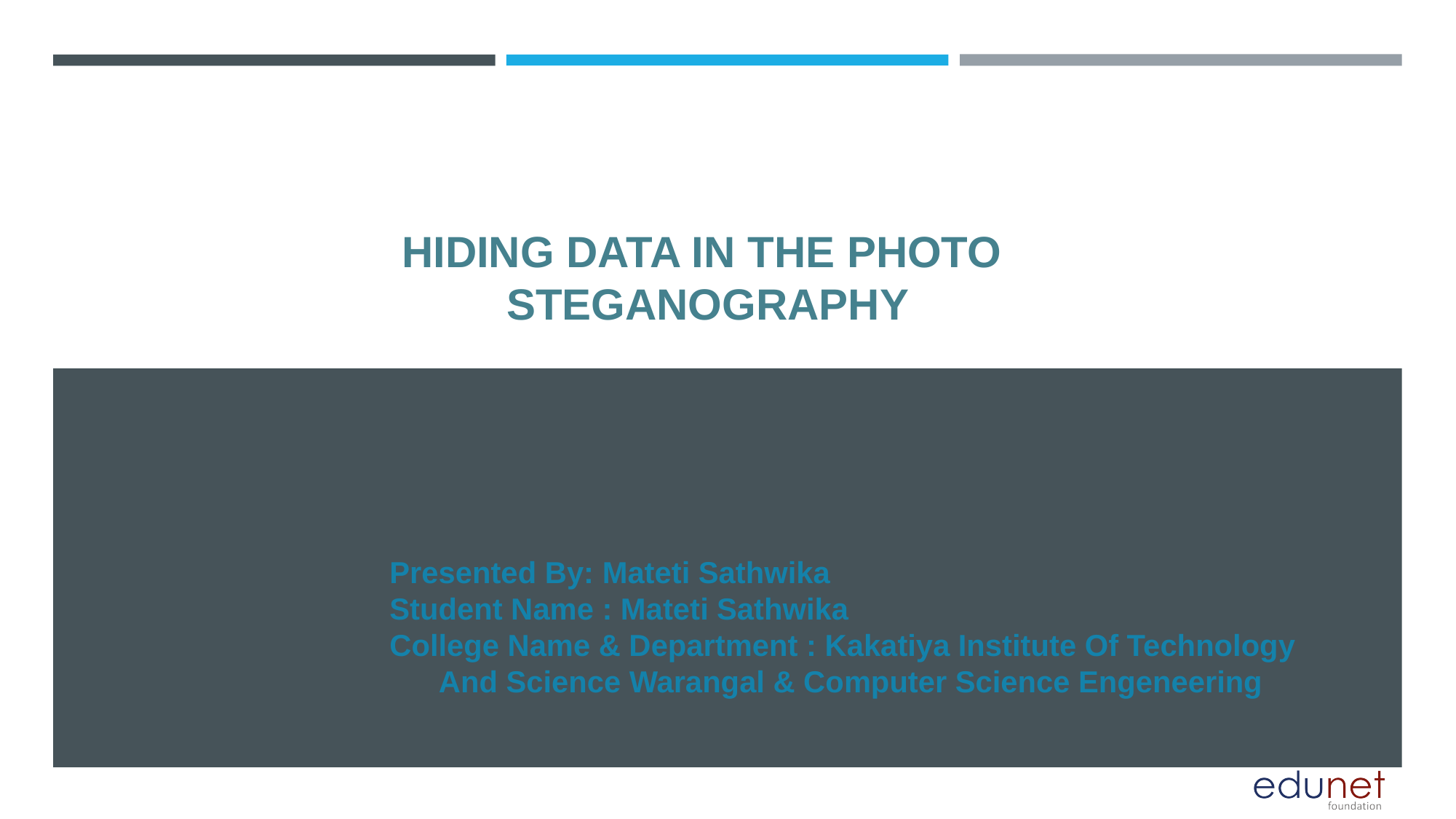

# HIDING DATA IN THE PHOTO
STEGANOGRAPHY
Presented By: Mateti Sathwika
Student Name : Mateti Sathwika
College Name & Department : Kakatiya Institute Of Technology         And Science Warangal & Computer Science Engeneering